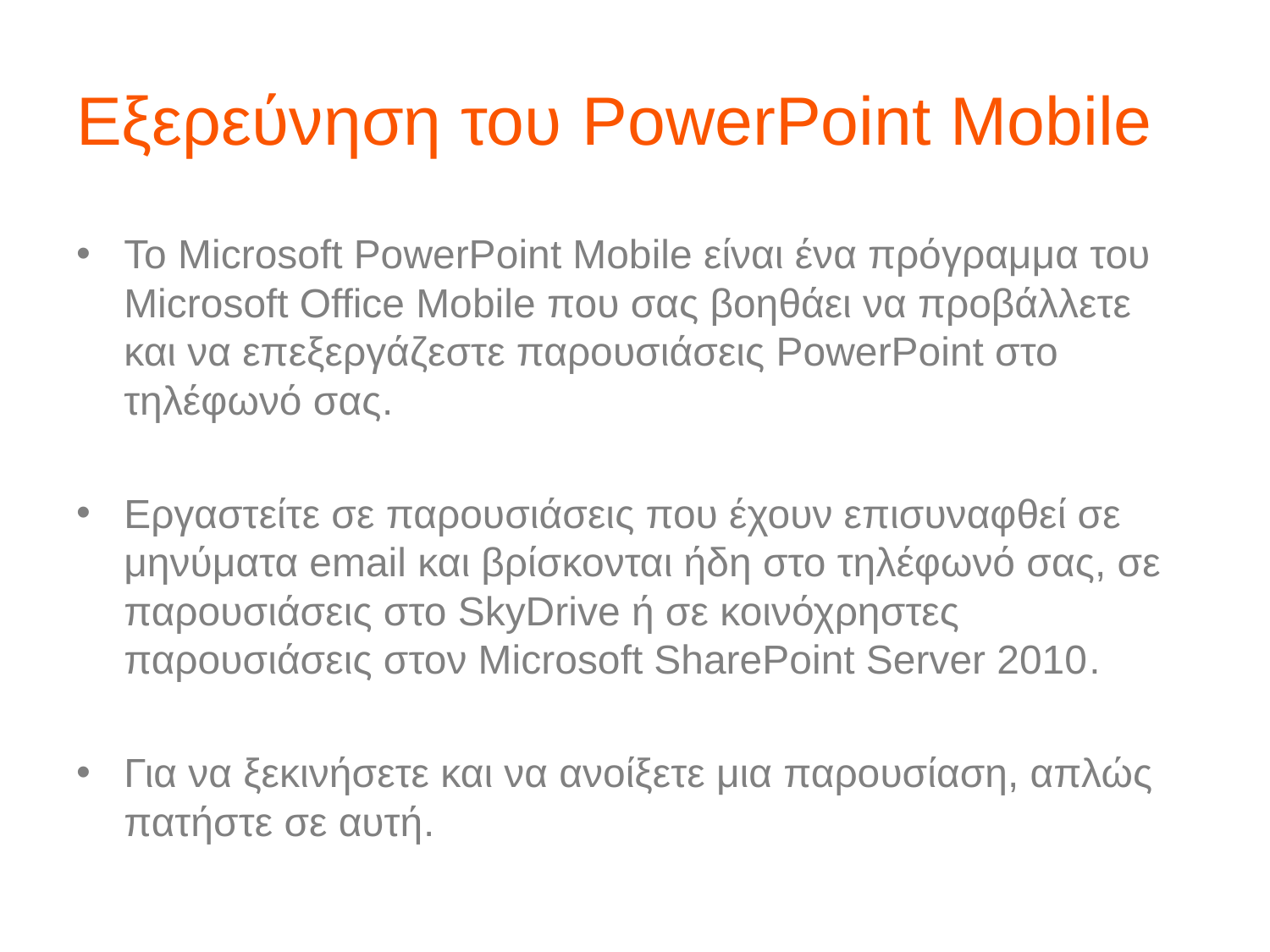

# Εξερεύνηση του PowerPoint Mobile
Το Microsoft PowerPoint Mobile είναι ένα πρόγραμμα του Microsoft Office Mobile που σας βοηθάει να προβάλλετε και να επεξεργάζεστε παρουσιάσεις PowerPoint στο τηλέφωνό σας.

Εργαστείτε σε παρουσιάσεις που έχουν επισυναφθεί σε μηνύματα email και βρίσκονται ήδη στο τηλέφωνό σας, σε παρουσιάσεις στο SkyDrive ή σε κοινόχρηστες παρουσιάσεις στον Microsoft SharePoint Server 2010.

Για να ξεκινήσετε και να ανοίξετε μια παρουσίαση, απλώς πατήστε σε αυτή.